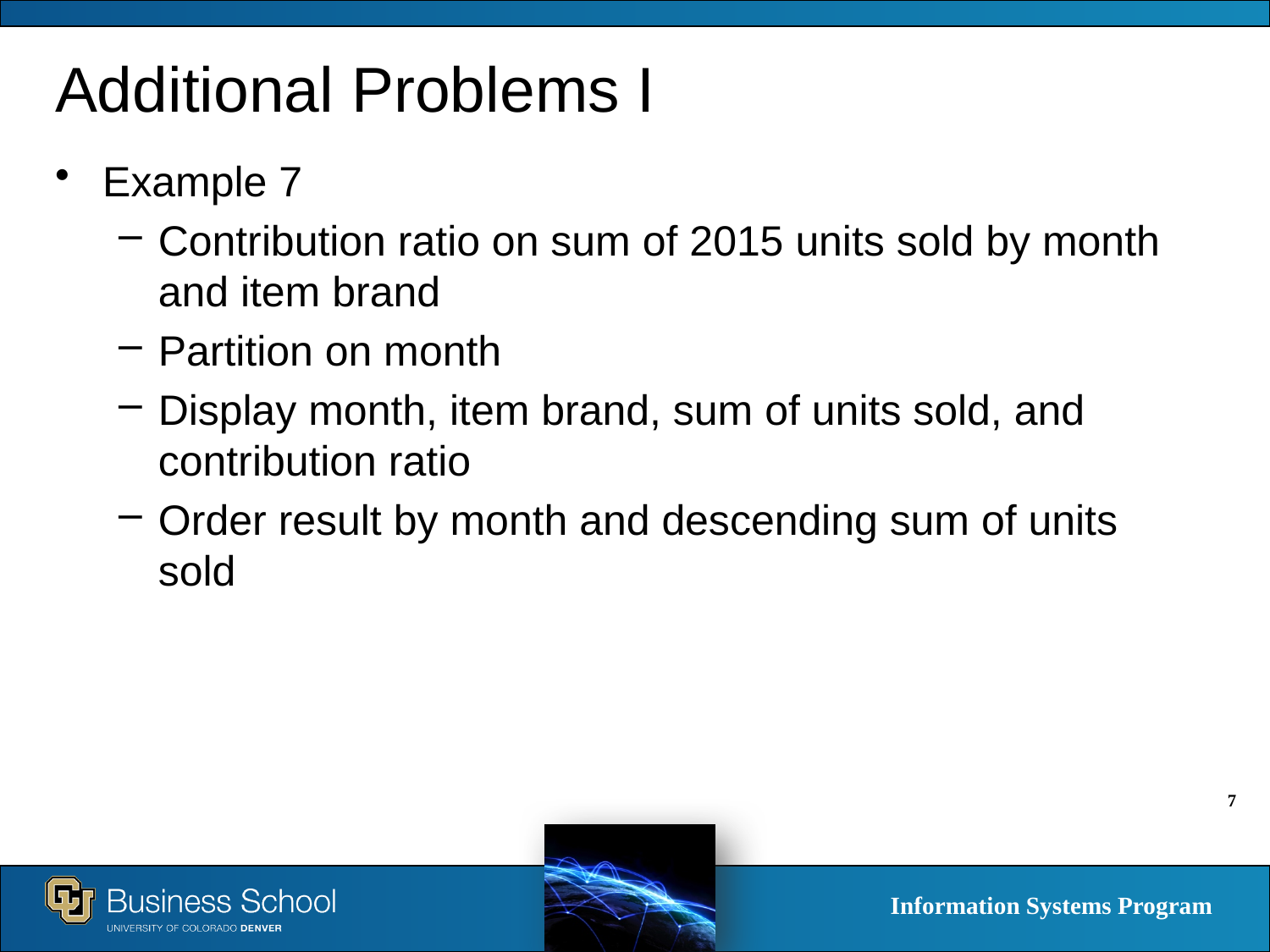

# Additional Problems I
Example 7
Contribution ratio on sum of 2015 units sold by month and item brand
Partition on month
Display month, item brand, sum of units sold, and contribution ratio
Order result by month and descending sum of units sold